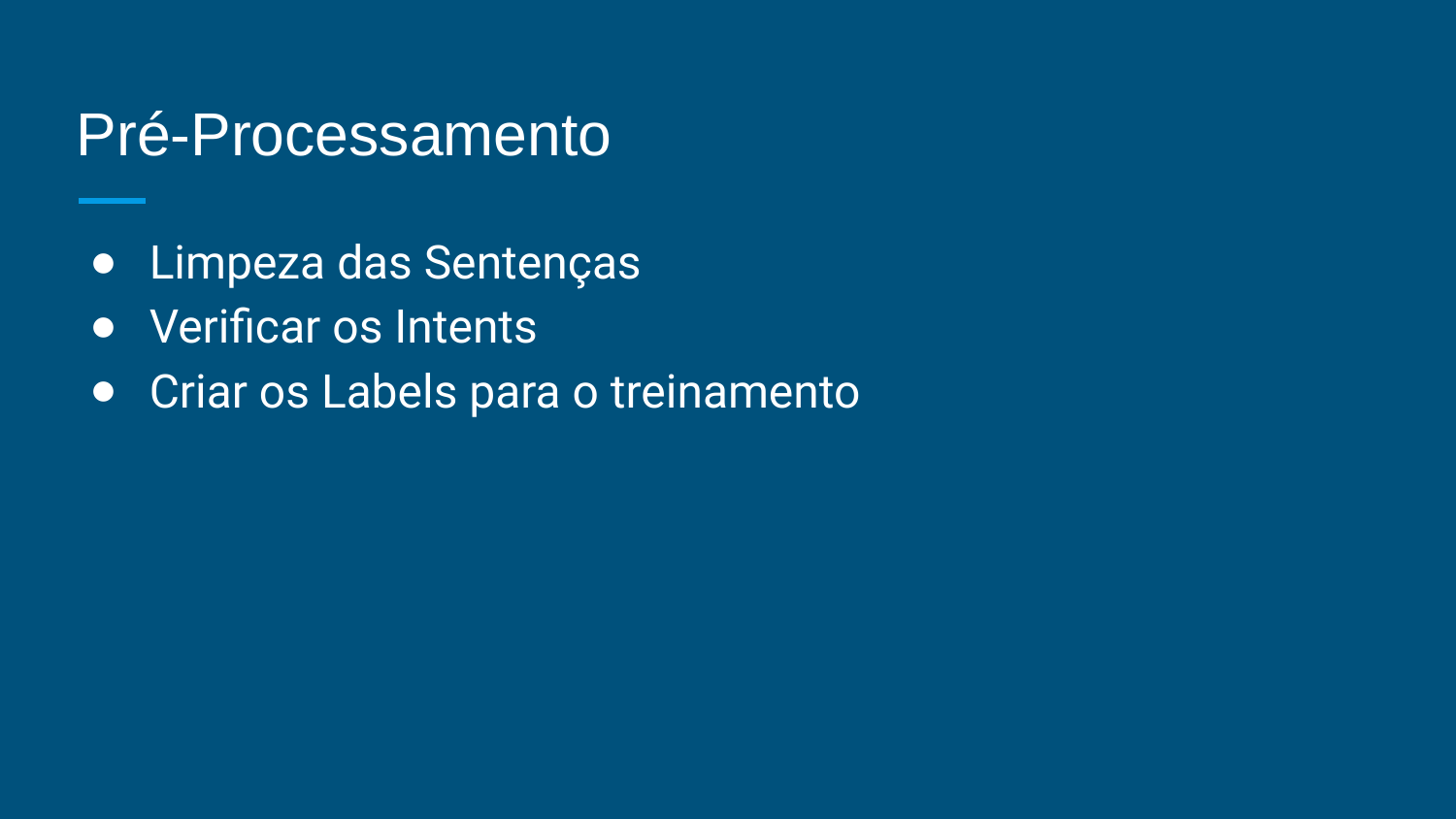

# Pré-Processamento
Limpeza das Sentenças
Verificar os Intents
Criar os Labels para o treinamento